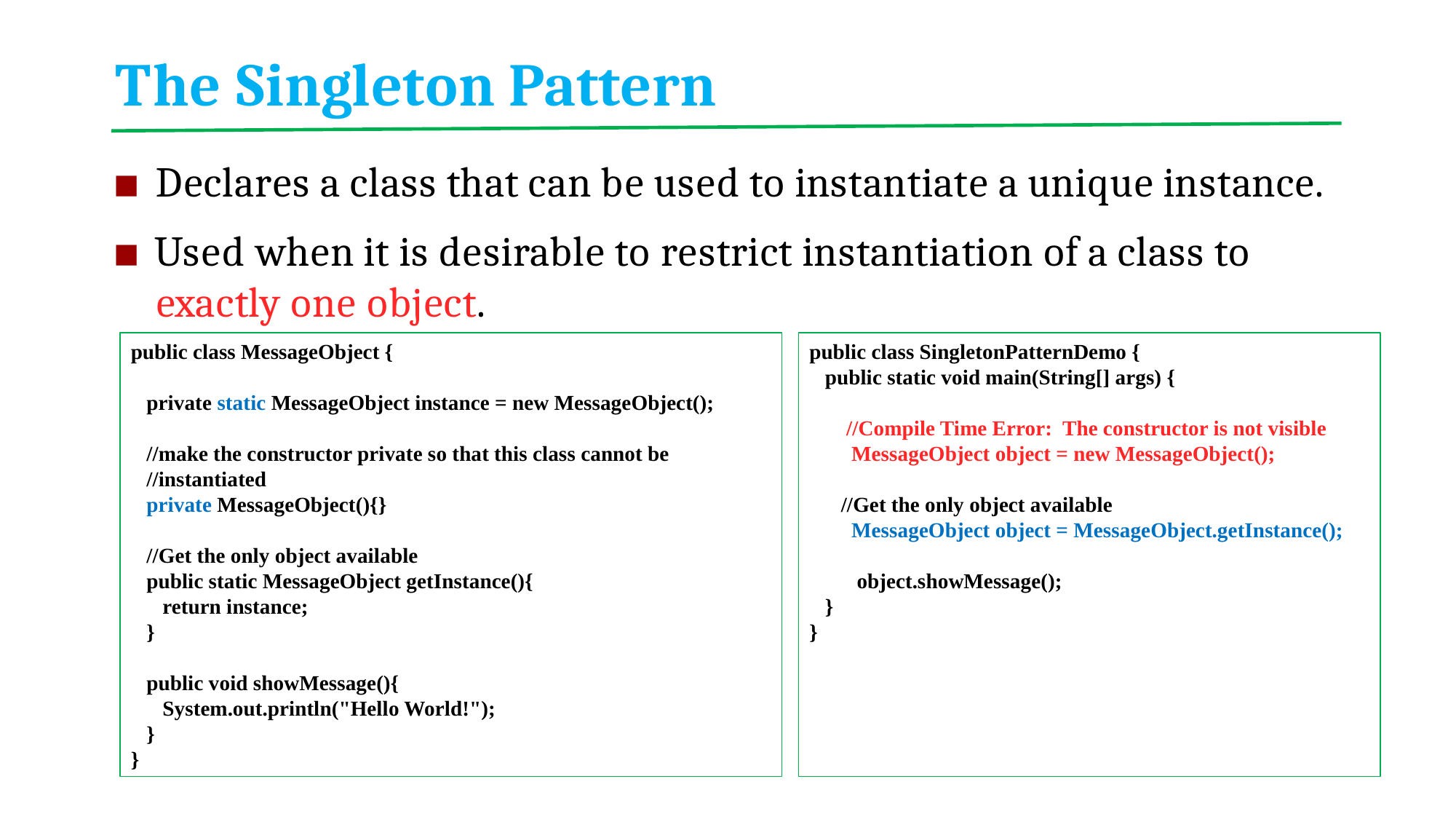

# The Singleton Pattern
Declares a class that can be used to instantiate a unique instance.
Used when it is desirable to restrict instantiation of a class to exactly one object.
public class MessageObject {

   private static MessageObject instance = new MessageObject();

   //make the constructor private so that this class cannot be
   //instantiated
   private MessageObject(){}

   //Get the only object available
   public static MessageObject getInstance(){
      return instance;
   }

   public void showMessage(){
      System.out.println("Hello World!");
   }
}
public class SingletonPatternDemo {
   public static void main(String[] args) {

       //Compile Time Error:  The constructor is not visible
        MessageObject object = new MessageObject();

      //Get the only object available
        MessageObject object = MessageObject.getInstance();

         object.showMessage();
   }
}